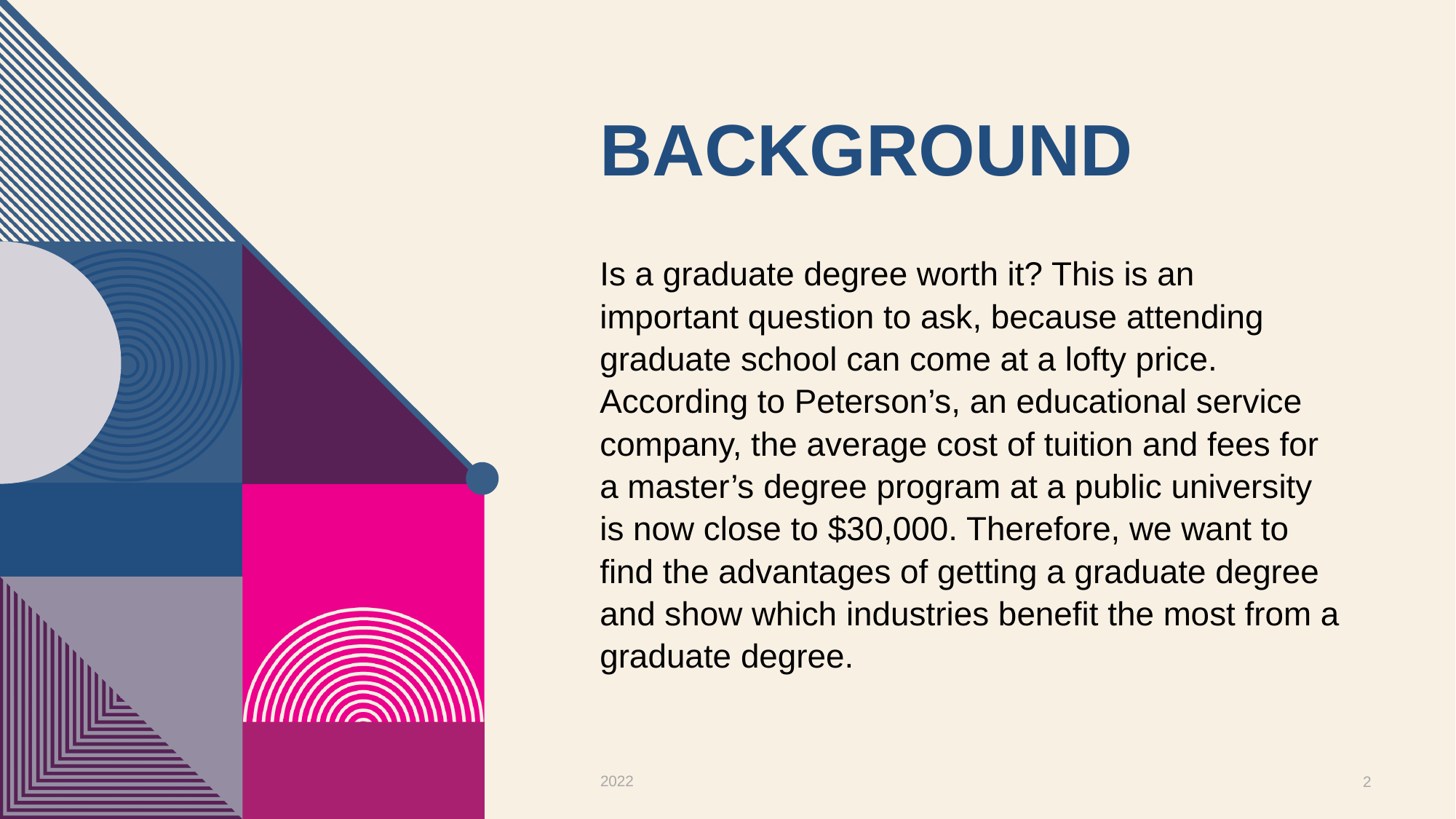

# Background
Is a graduate degree worth it? This is an important question to ask, because attending graduate school can come at a lofty price. According to Peterson’s, an educational service company, the average cost of tuition and fees for a master’s degree program at a public university is now close to $30,000. Therefore, we want to find the advantages of getting a graduate degree and show which industries benefit the most from a graduate degree.
2022
2